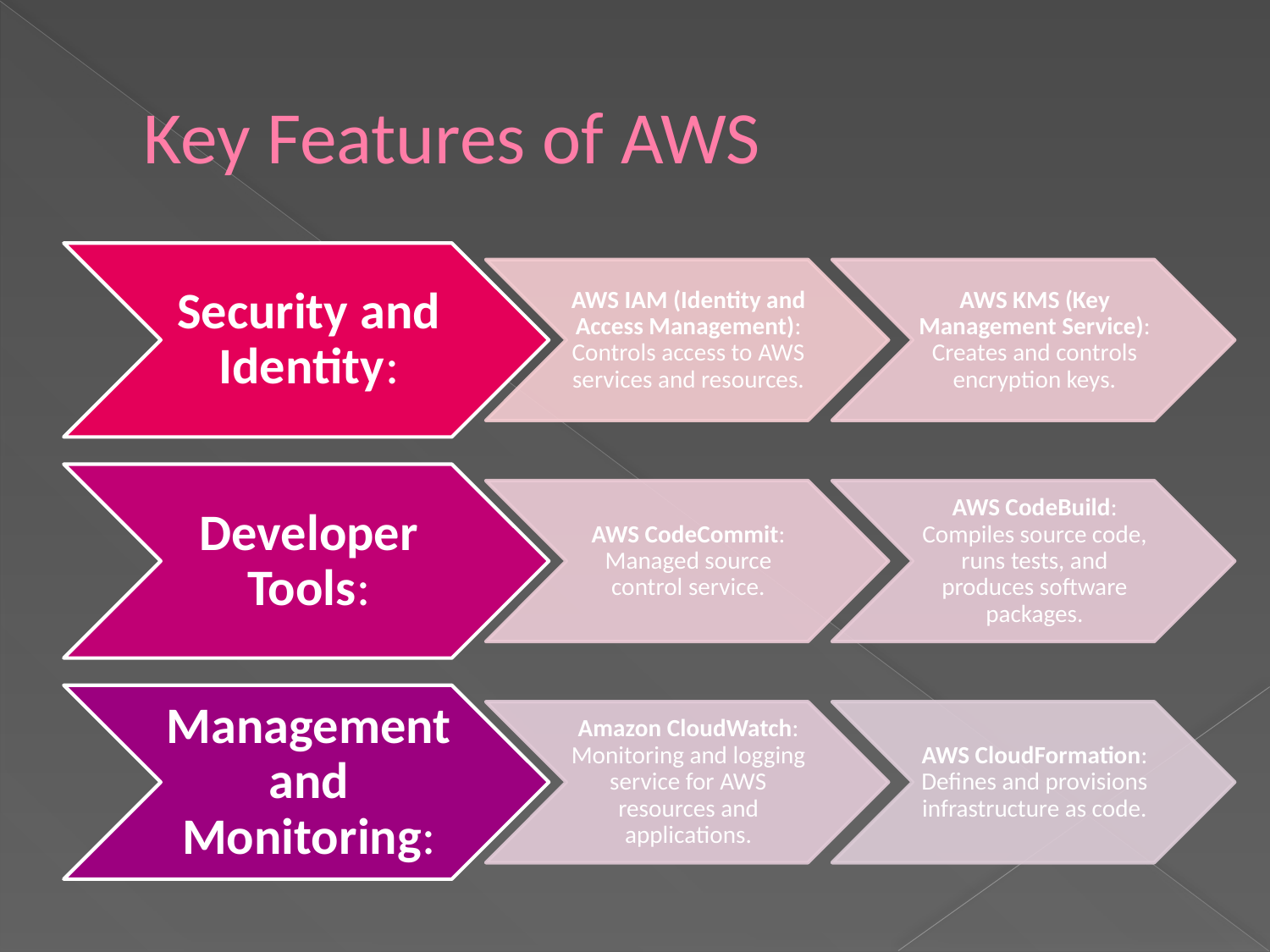

# Key Features of AWS
Security and Identity:
AWS IAM (Identity and Access Management): Controls access to AWS services and resources.
AWS KMS (Key Management Service): Creates and controls encryption keys.
Developer Tools:
AWS CodeCommit: Managed source control service.
AWS CodeBuild: Compiles source code, runs tests, and produces software packages.
Management and Monitoring:
Amazon CloudWatch: Monitoring and logging service for AWS resources and applications.
AWS CloudFormation: Defines and provisions infrastructure as code.